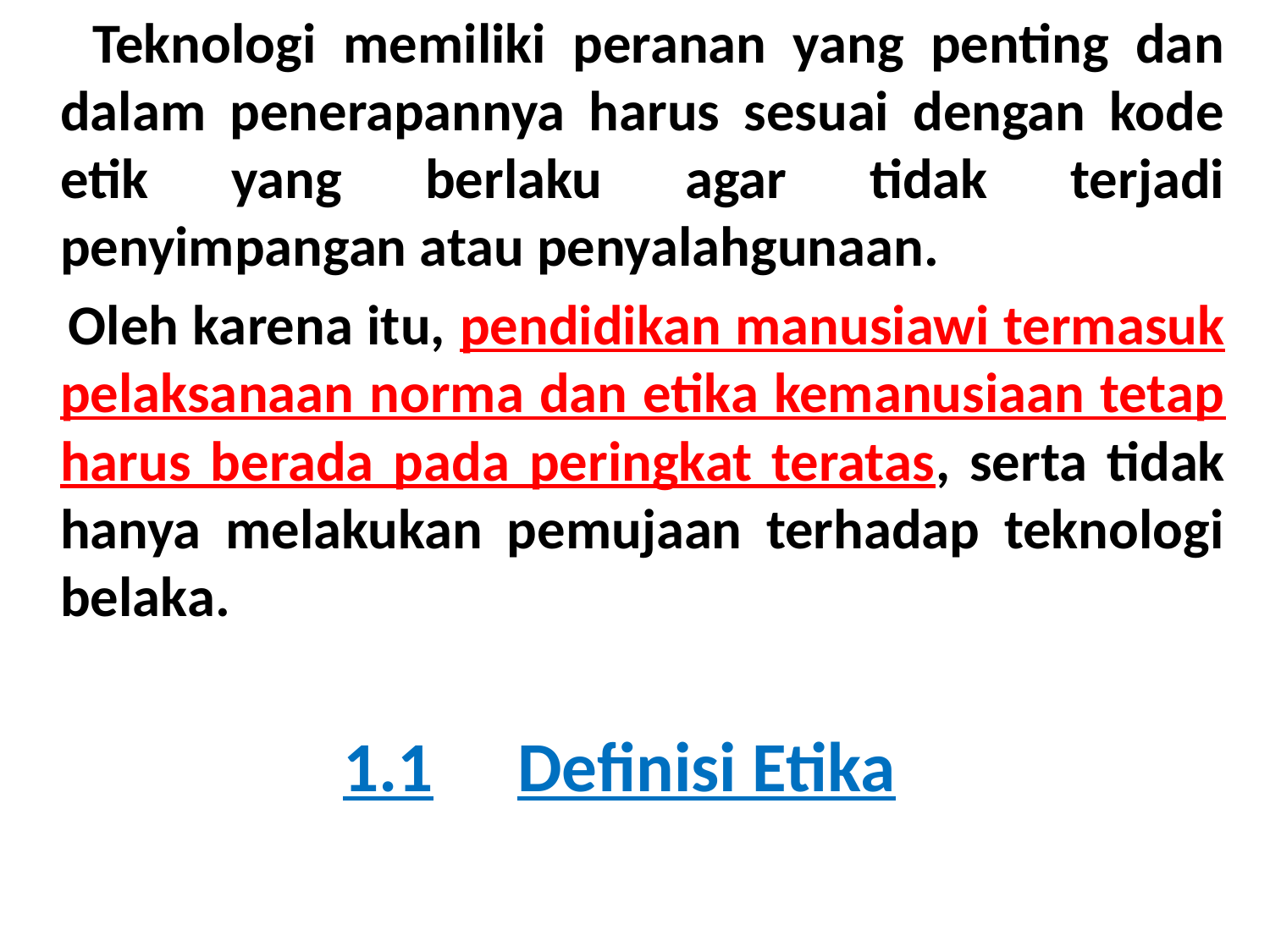

Teknologi memiliki peranan yang penting dan dalam penerapannya harus sesuai dengan kode etik yang berlaku agar tidak terjadi penyimpangan atau penyalahgunaan.
    Oleh karena itu, pendidikan manusiawi termasuk pelaksanaan norma dan etika kemanusiaan tetap harus berada pada peringkat teratas, serta tidak hanya melakukan pemujaan terhadap teknologi belaka.

1.1	Definisi Etika